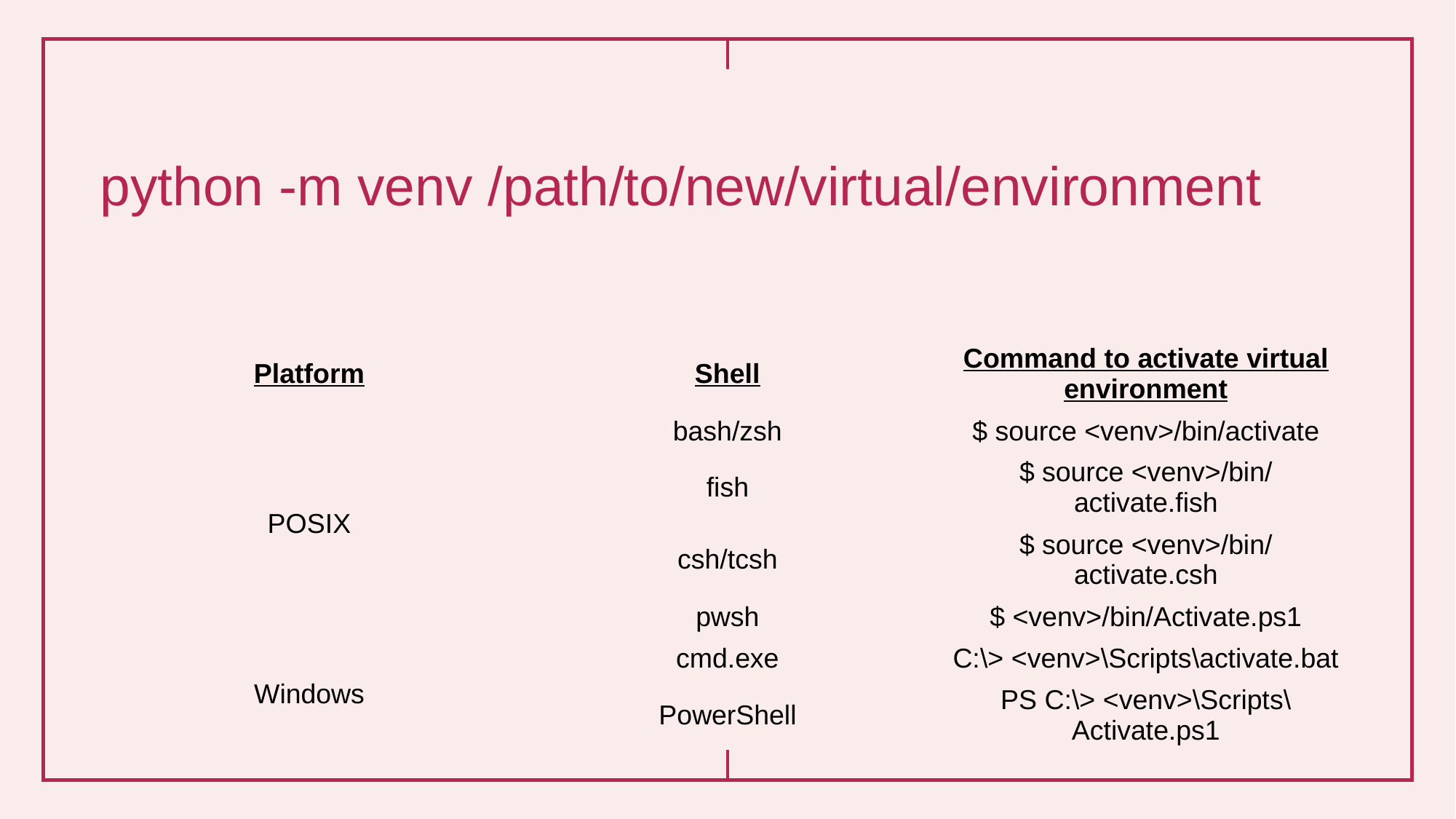

# python -m venv /path/to/new/virtual/environment
| Platform | Shell | Command to activate virtual environment |
| --- | --- | --- |
| POSIX | bash/zsh | $ source <venv>/bin/activate |
|  | fish | $ source <venv>/bin/activate.fish |
|  | csh/tcsh | $ source <venv>/bin/activate.csh |
|  | pwsh | $ <venv>/bin/Activate.ps1 |
| Windows | cmd.exe | C:\> <venv>\Scripts\activate.bat |
|  | PowerShell | PS C:\> <venv>\Scripts\Activate.ps1 |